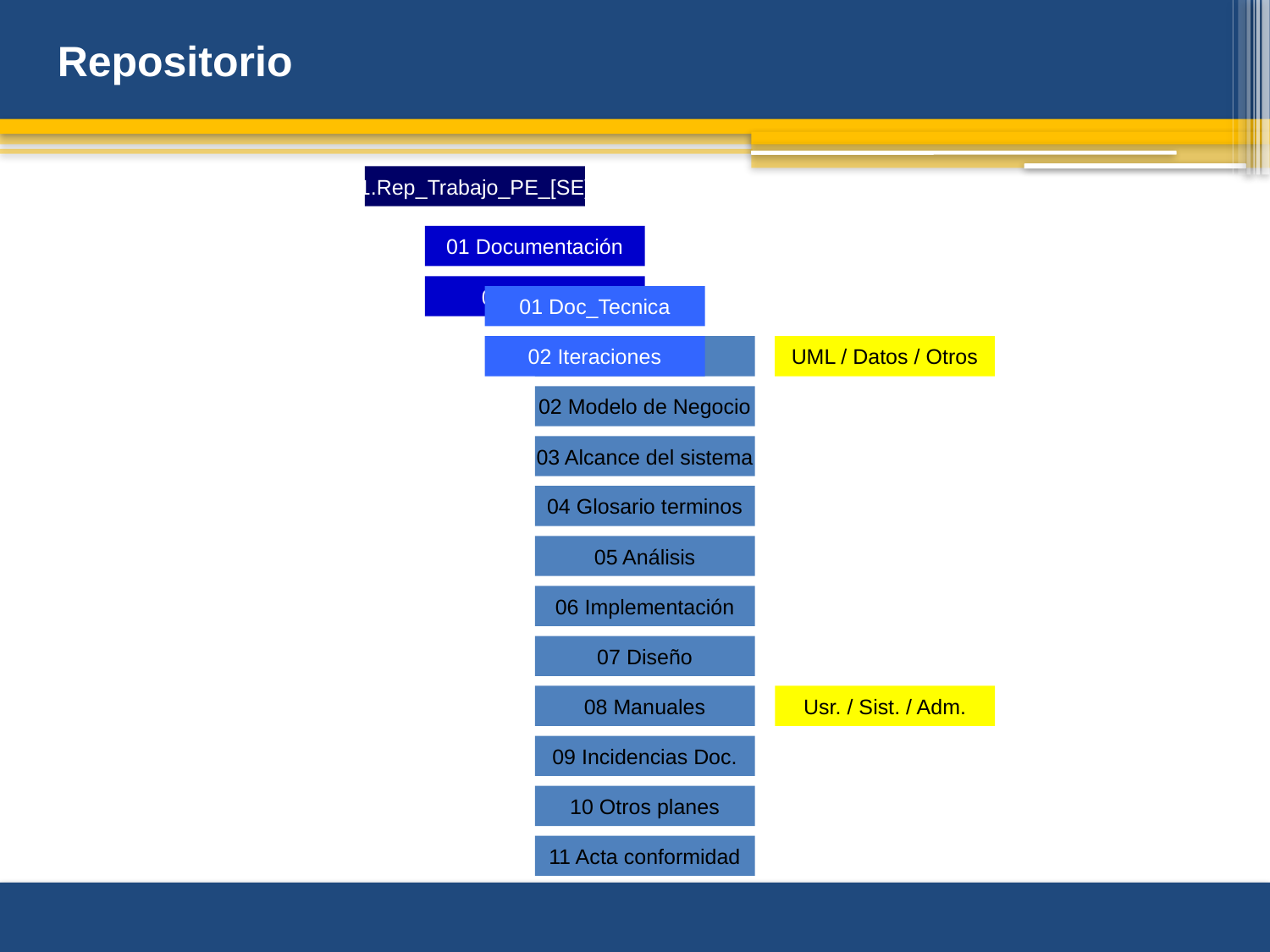

Repositorio
1.Rep_Trabajo_PE_[SE]
01 Documentación
02 Fuentes
01 Doc_Tecnica
02 Iteraciones
01 Modelos
UML / Datos / Otros
02 Modelo de Negocio
03 Alcance del sistema
04 Glosario terminos
05 Análisis
06 Implementación
07 Diseño
08 Manuales
Usr. / Sist. / Adm.
09 Incidencias Doc.
10 Otros planes
11 Acta conformidad